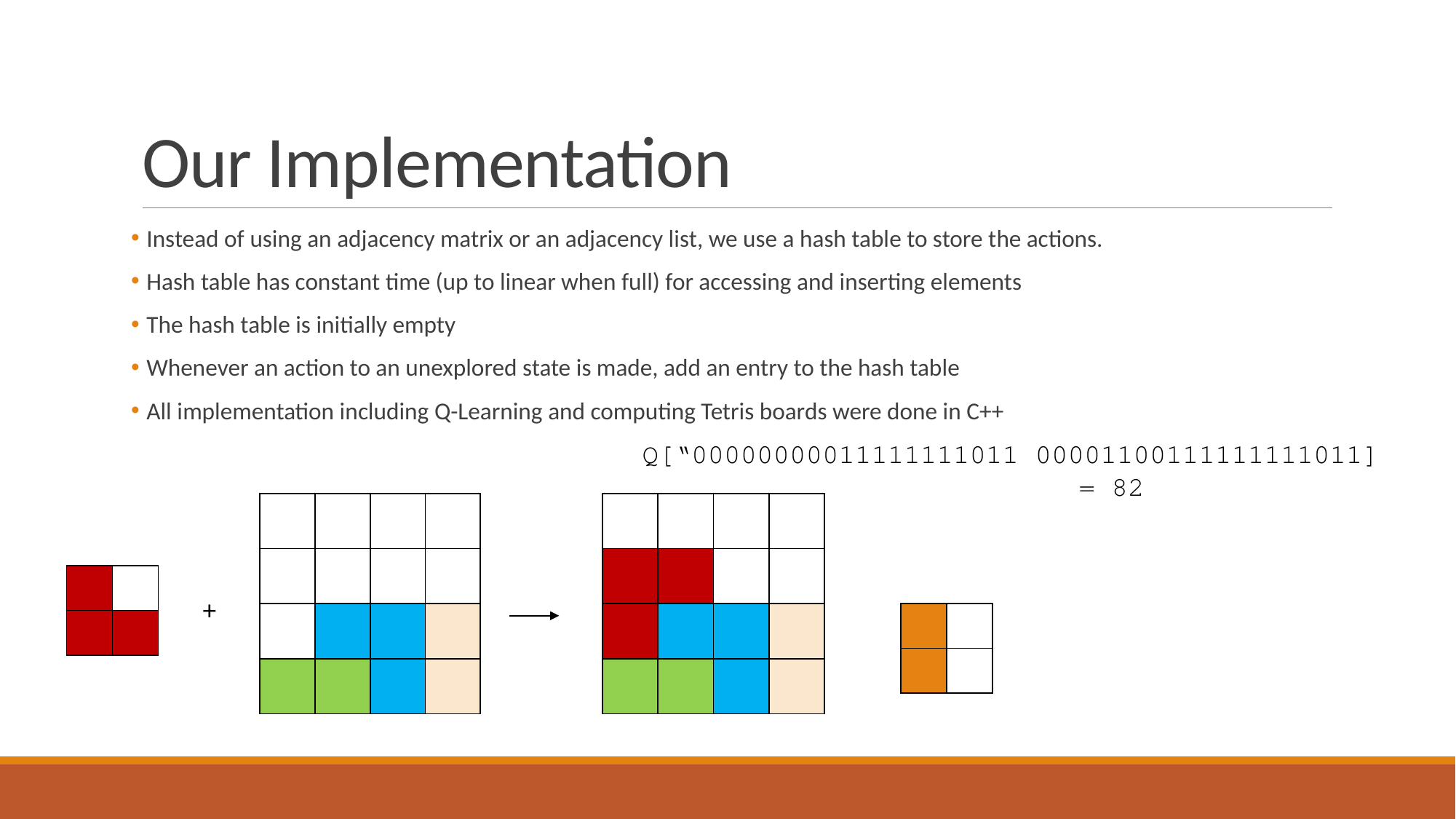

# Our Implementation
 Instead of using an adjacency matrix or an adjacency list, we use a hash table to store the actions.
 Hash table has constant time (up to linear when full) for accessing and inserting elements
 The hash table is initially empty
 Whenever an action to an unexplored state is made, add an entry to the hash table
 All implementation including Q-Learning and computing Tetris boards were done in C++

Q[“00000000011111111011 00001100111111111011]
				= 82
|  |  |  |  |
| --- | --- | --- | --- |
|  |  |  |  |
|  |  |  |  |
|  |  |  |  |
|  |  |  |  |
| --- | --- | --- | --- |
|  |  |  |  |
|  |  |  |  |
|  |  |  |  |
|  |  |
| --- | --- |
|  |  |
+
|  |  |
| --- | --- |
|  |  |